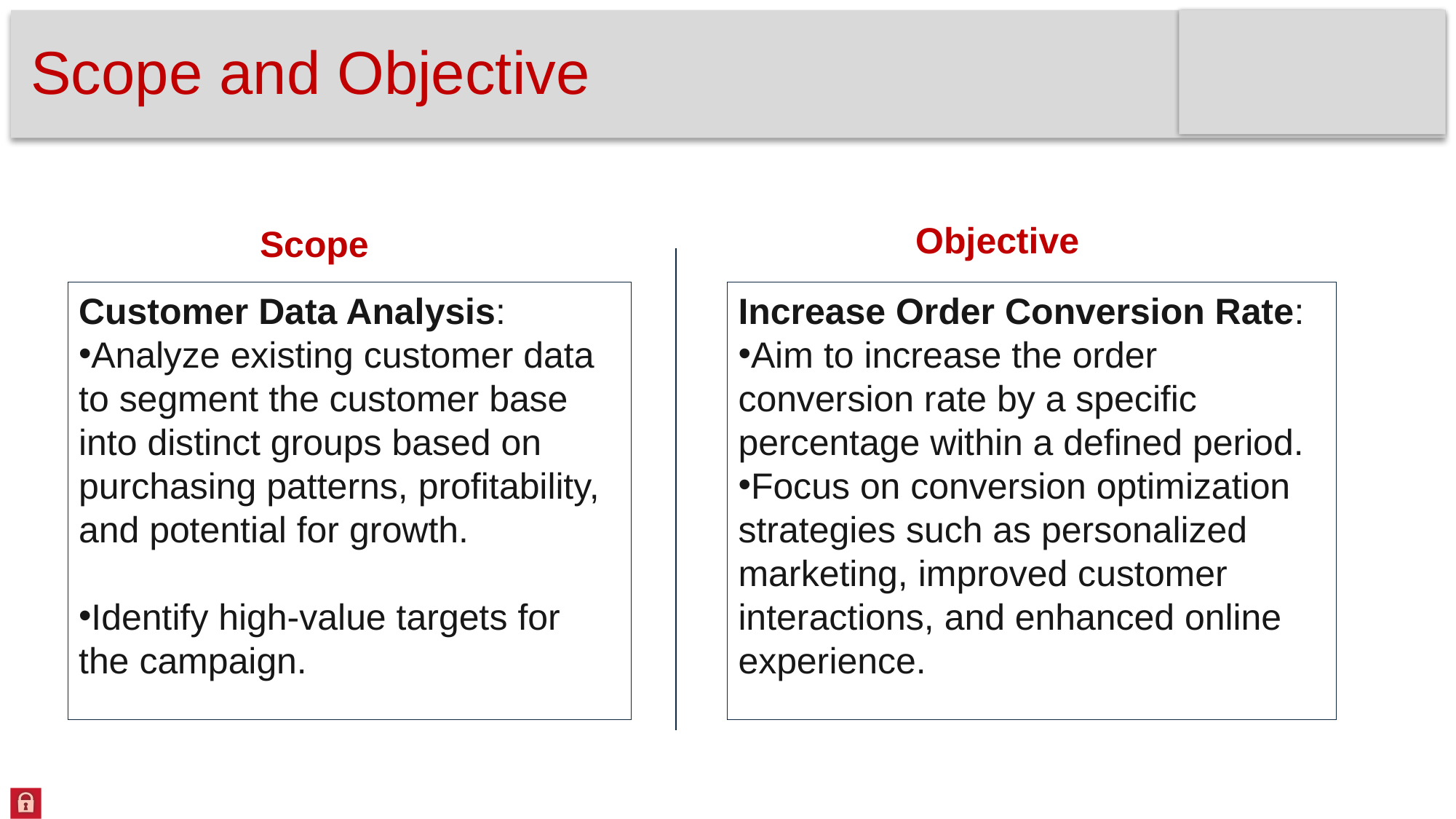

# Scope and Objective
Objective
Scope
Increase Order Conversion Rate:
Aim to increase the order conversion rate by a specific percentage within a defined period.
Focus on conversion optimization strategies such as personalized marketing, improved customer interactions, and enhanced online experience.

Customer Data Analysis:
Analyze existing customer data to segment the customer base into distinct groups based on purchasing patterns, profitability, and potential for growth.

Identify high-value targets for the campaign.